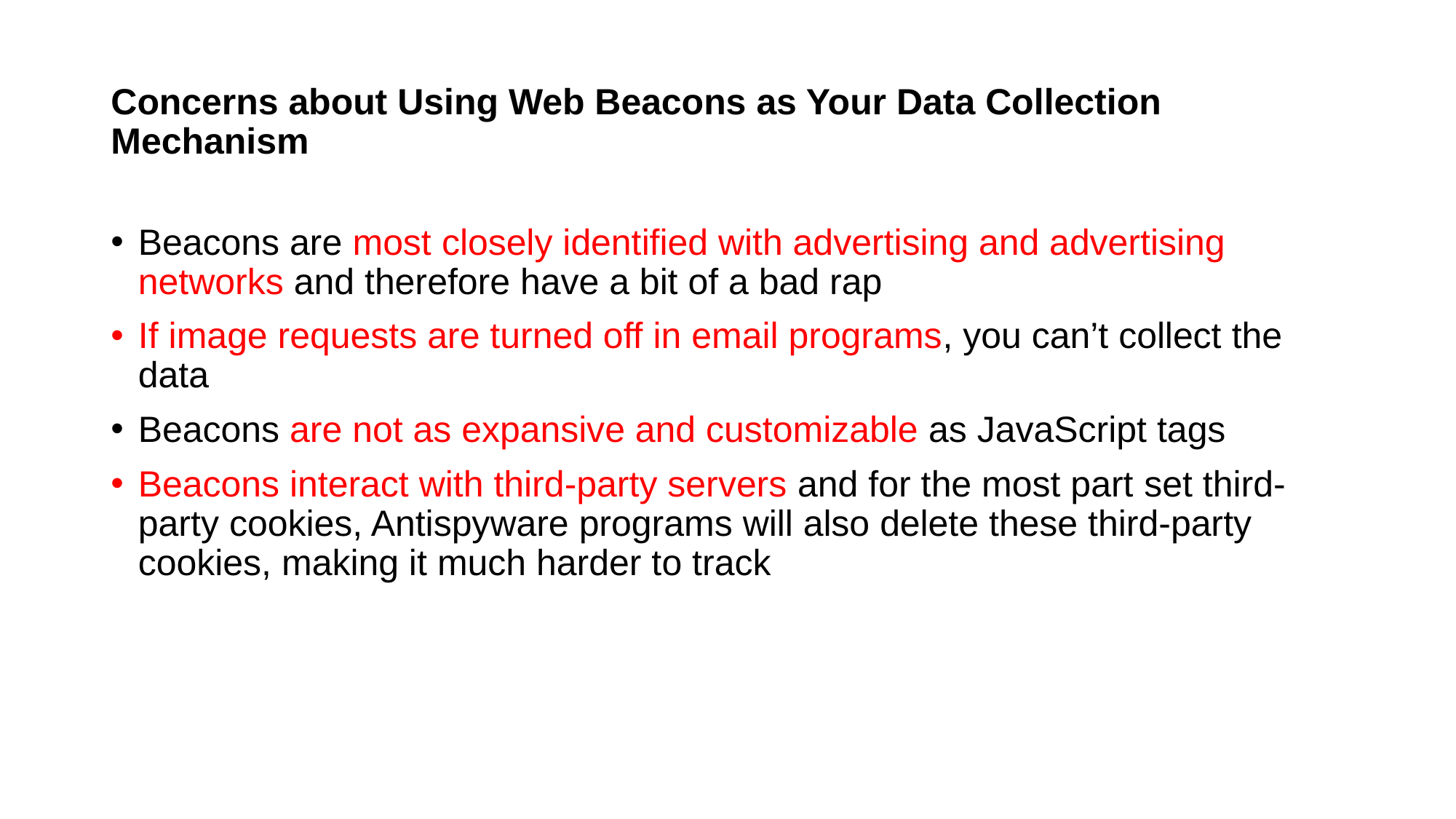

# Concerns about Using Web Beacons as Your Data Collection Mechanism
Beacons are most closely identified with advertising and advertising networks and therefore have a bit of a bad rap
If image requests are turned off in email programs, you can’t collect the data
Beacons are not as expansive and customizable as JavaScript tags
Beacons interact with third-party servers and for the most part set third-party cookies, Antispyware programs will also delete these third-party cookies, making it much harder to track